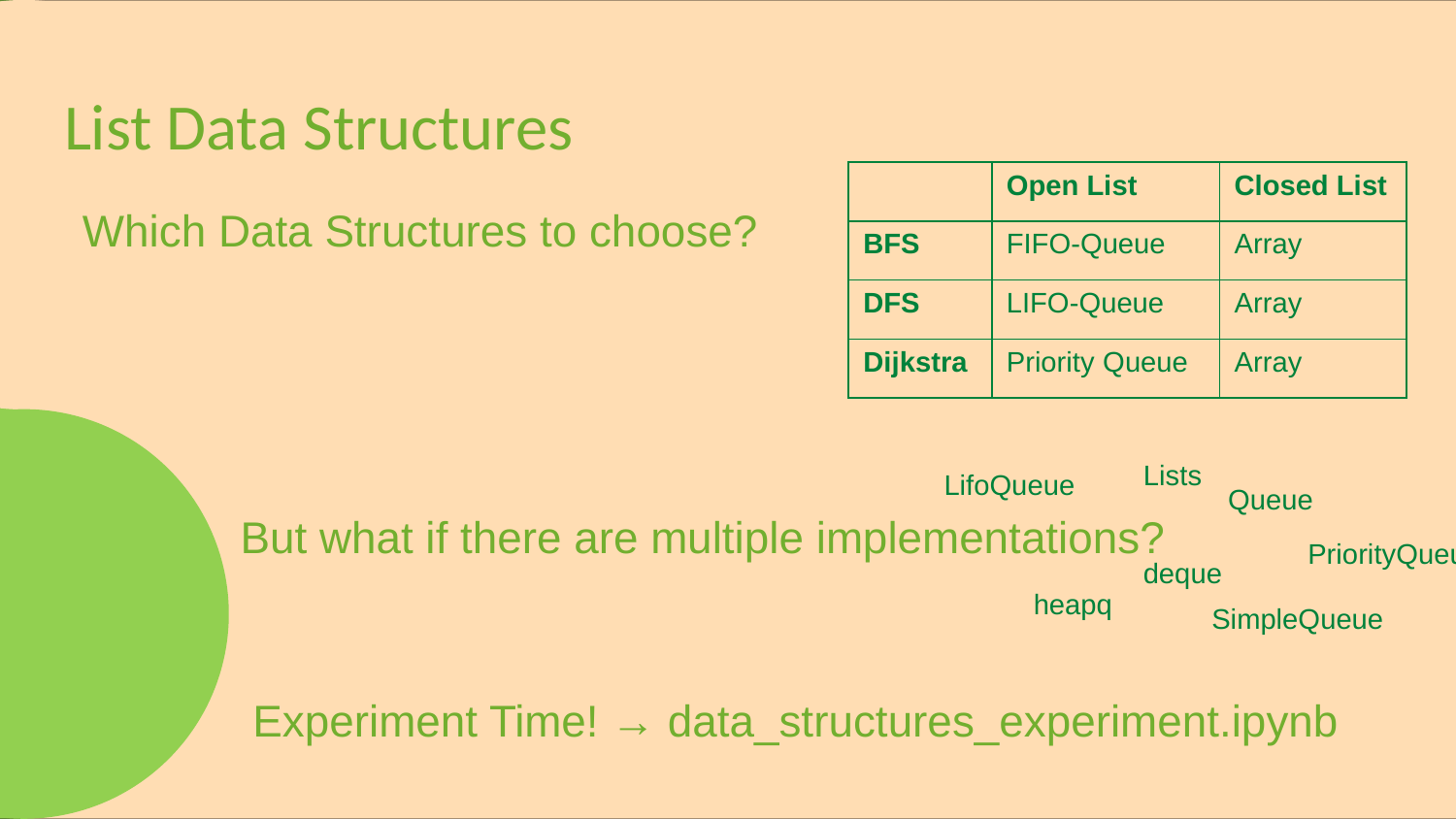

# List Data Structures
|  | Open List | Closed List |
| --- | --- | --- |
| BFS | FIFO-Queue | Array |
| DFS | LIFO-Queue | Array |
| Dijkstra | Priority Queue | Array |
Which Data Structures to choose?

	 But what if there are multiple implementations?

	  Experiment Time! → data_structures_experiment.ipynb

Lists
LifoQueue
Queue
PriorityQueue
deque
heapq
SimpleQueue